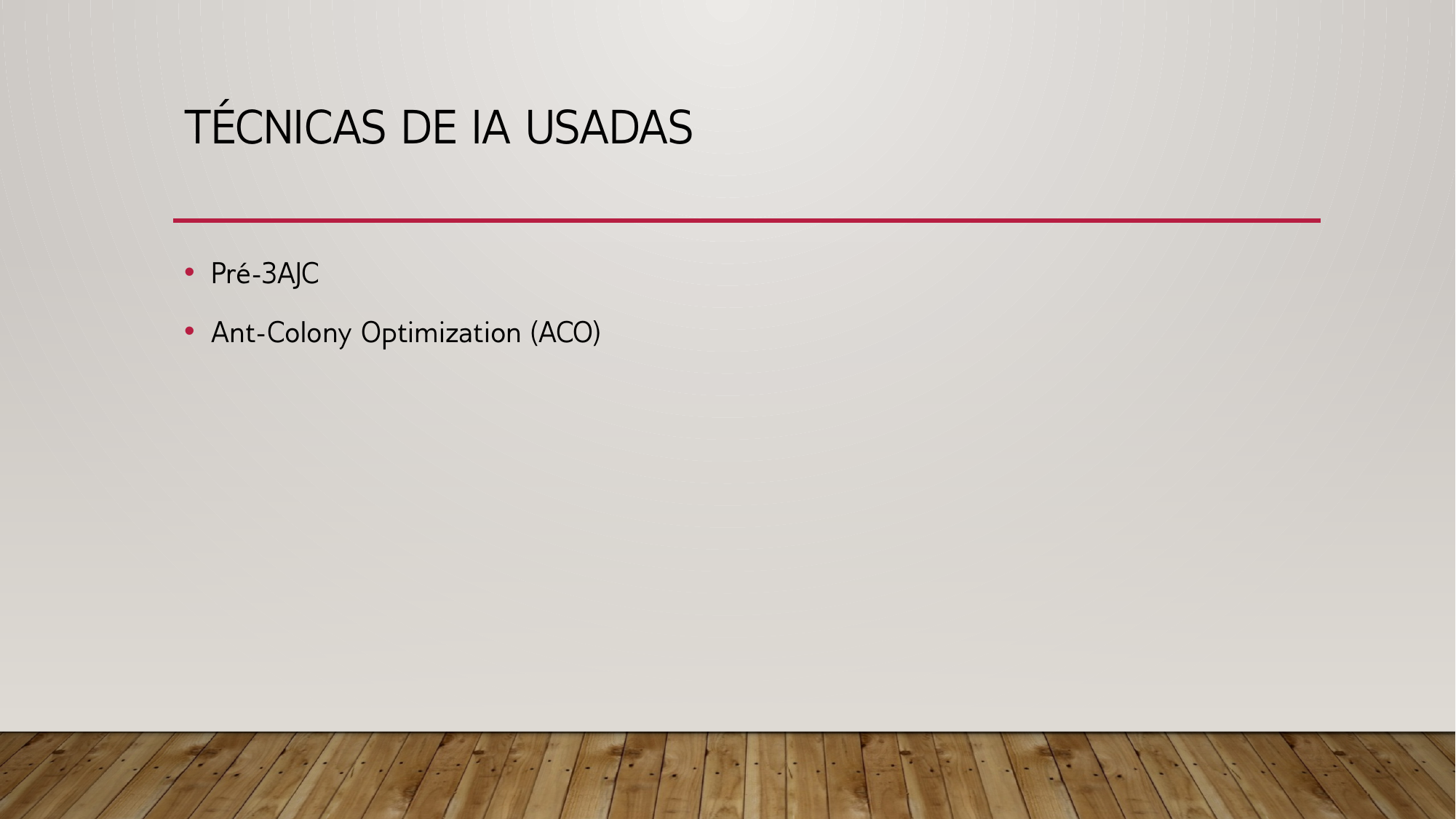

# Técnicas de ia usadas
Pré-3AJC
Ant-Colony Optimization (ACO)